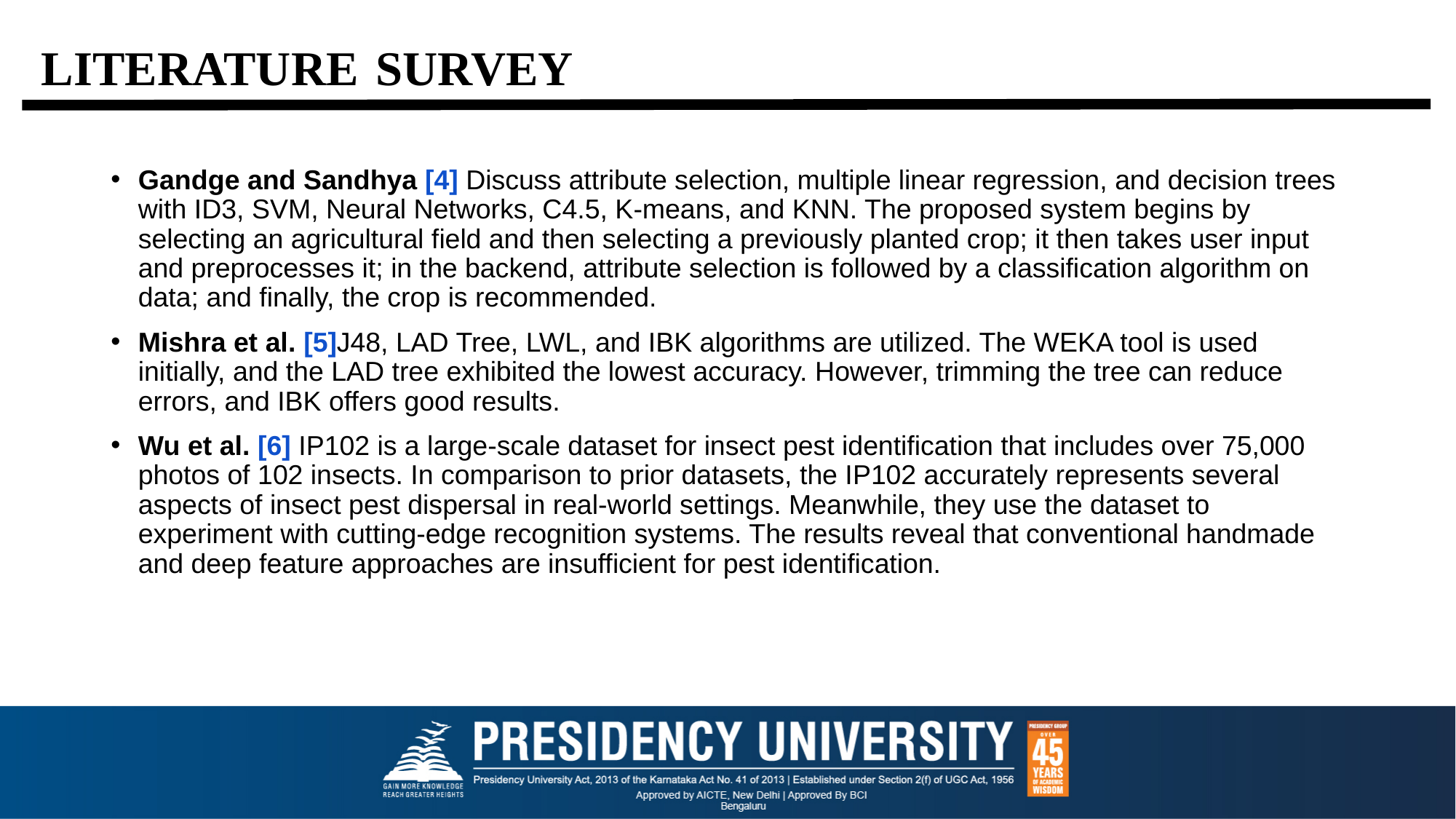

# LITERATURE SURVEY
Gandge and Sandhya [4] Discuss attribute selection, multiple linear regression, and decision trees with ID3, SVM, Neural Networks, C4.5, K-means, and KNN. The proposed system begins by selecting an agricultural field and then selecting a previously planted crop; it then takes user input and preprocesses it; in the backend, attribute selection is followed by a classification algorithm on data; and finally, the crop is recommended.
Mishra et al. [5]J48, LAD Tree, LWL, and IBK algorithms are utilized. The WEKA tool is used initially, and the LAD tree exhibited the lowest accuracy. However, trimming the tree can reduce errors, and IBK offers good results.
Wu et al. [6] IP102 is a large-scale dataset for insect pest identification that includes over 75,000 photos of 102 insects. In comparison to prior datasets, the IP102 accurately represents several aspects of insect pest dispersal in real-world settings. Meanwhile, they use the dataset to experiment with cutting-edge recognition systems. The results reveal that conventional handmade and deep feature approaches are insufficient for pest identification.